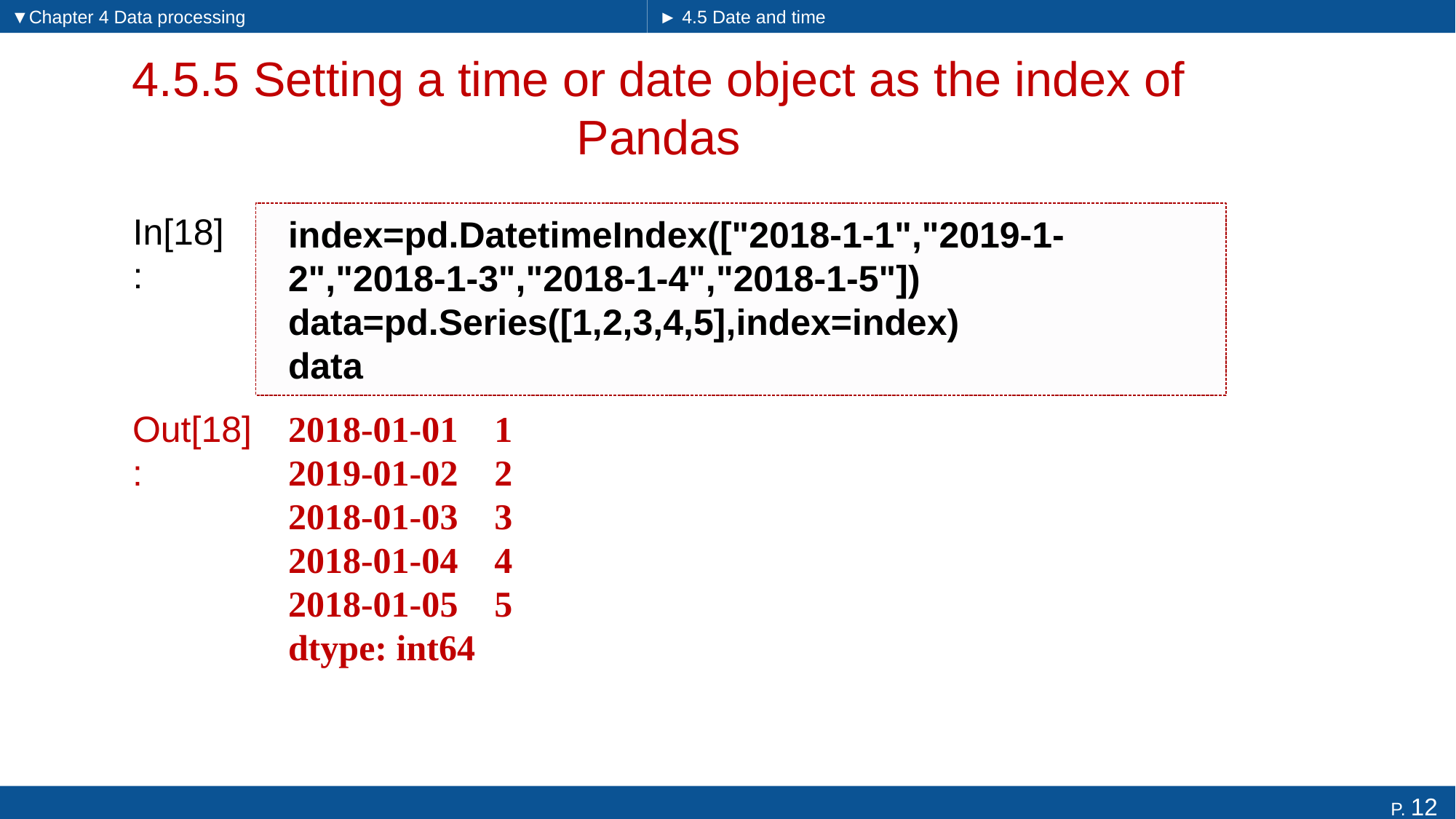

▼Chapter 4 Data processing
► 4.5 Date and time
# 4.5.5 Setting a time or date object as the index of Pandas
In[18]:
index=pd.DatetimeIndex(["2018-1-1","2019-1-2","2018-1-3","2018-1-4","2018-1-5"])
data=pd.Series([1,2,3,4,5],index=index)
data
2018-01-01    1
2019-01-02    2
2018-01-03    3
2018-01-04    4
2018-01-05    5
dtype: int64
Out[18]: